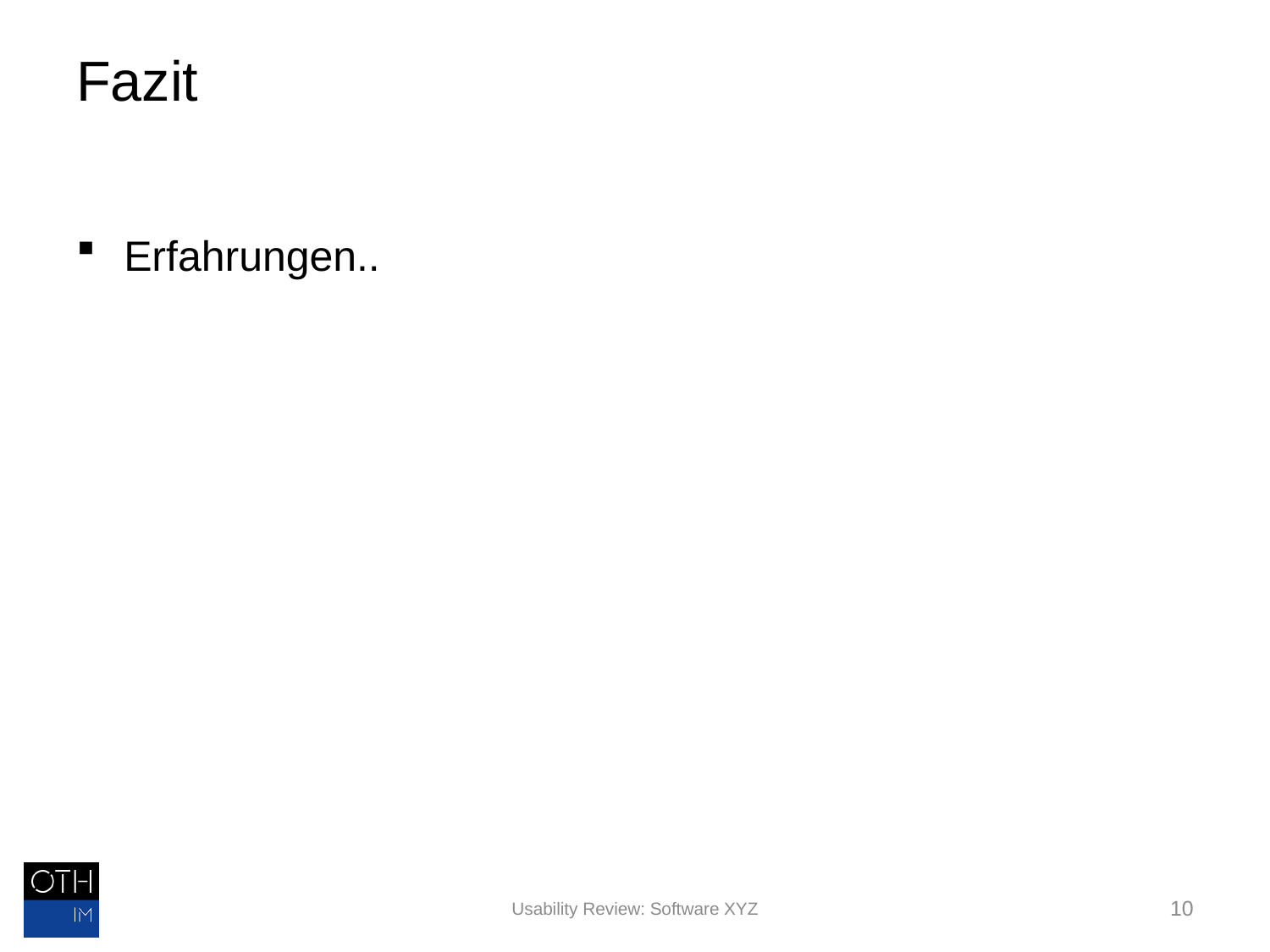

# Fazit
Erfahrungen..
Usability Review: Software XYZ
10